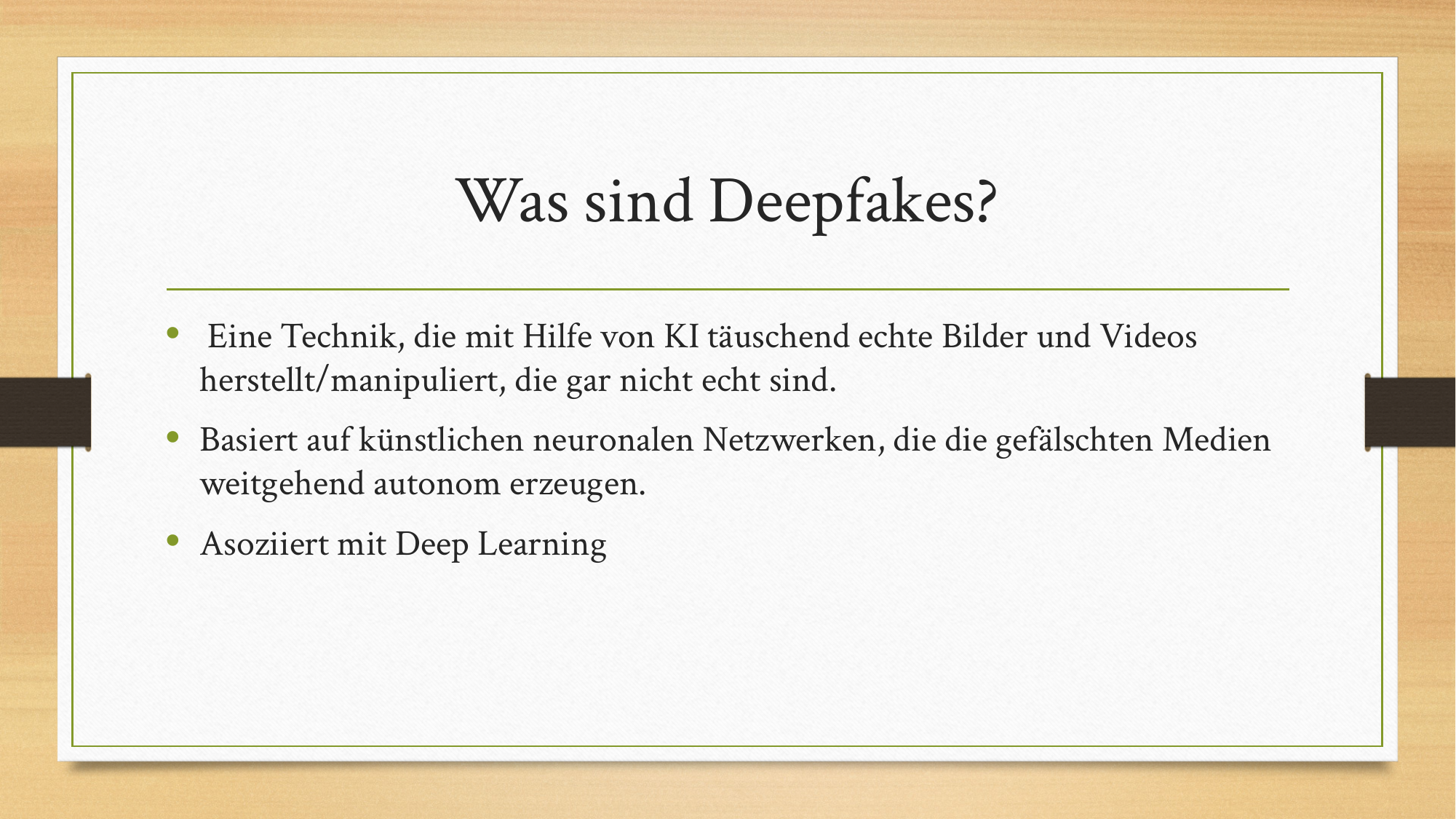

# Was sind Deepfakes?
 Eine Technik, die mit Hilfe von KI täuschend echte Bilder und Videos herstellt/manipuliert, die gar nicht echt sind.
Basiert auf künstlichen neuronalen Netzwerken, die die gefälschten Medien weitgehend autonom erzeugen.
Asoziiert mit Deep Learning